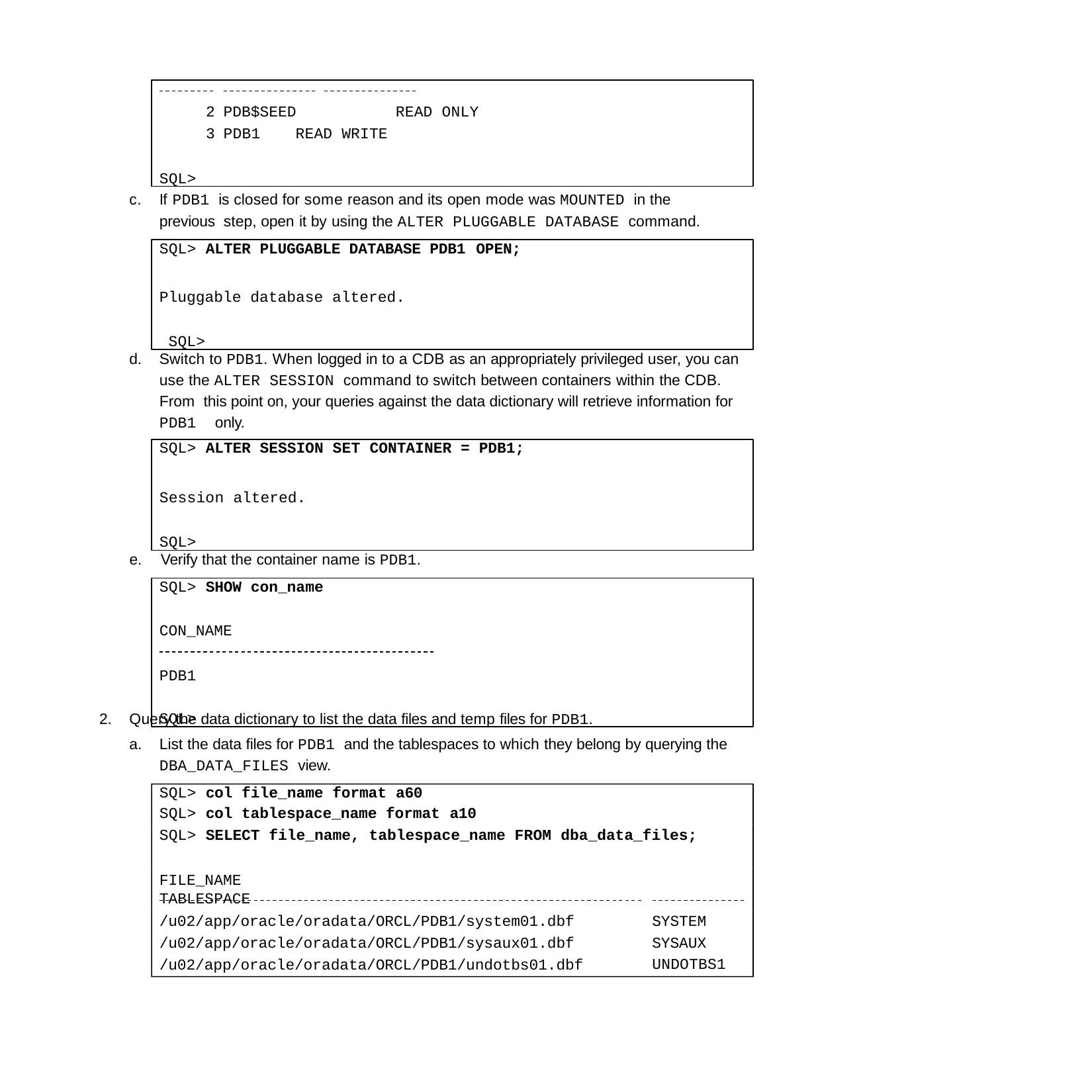

PDB$SEED	READ ONLY
PDB1	READ WRITE

SQL>

c.	If PDB1 is closed for some reason and its open mode was MOUNTED in the previous  step, open it by using the ALTER PLUGGABLE DATABASE command.
SQL> ALTER PLUGGABLE DATABASE PDB1 OPEN;
Pluggable database altered.  SQL>
d.	Switch to PDB1. When logged in to a CDB as an appropriately privileged user, you can  use the ALTER SESSION command to switch between containers within the CDB. From  this point on, your queries against the data dictionary will retrieve information for PDB1  only.
SQL> ALTER SESSION SET CONTAINER = PDB1;
Session altered.
SQL>
e.	Verify that the container name is PDB1.
SQL> SHOW con_name

CON_NAME

PDB1  SQL>

Query the data dictionary to list the data files and temp files for PDB1.
List the data files for PDB1 and the tablespaces to which they belong by querying the
DBA_DATA_FILES view.
SQL> col file_name format a60
SQL> col tablespace_name format a10
SQL> SELECT file_name, tablespace_name FROM dba_data_files;

FILE_NAME	TABLESPACE

SYSTEM  SYSAUX  UNDOTBS1
/u02/app/oracle/oradata/ORCL/PDB1/system01.dbf
/u02/app/oracle/oradata/ORCL/PDB1/sysaux01.dbf
/u02/app/oracle/oradata/ORCL/PDB1/undotbs01.dbf